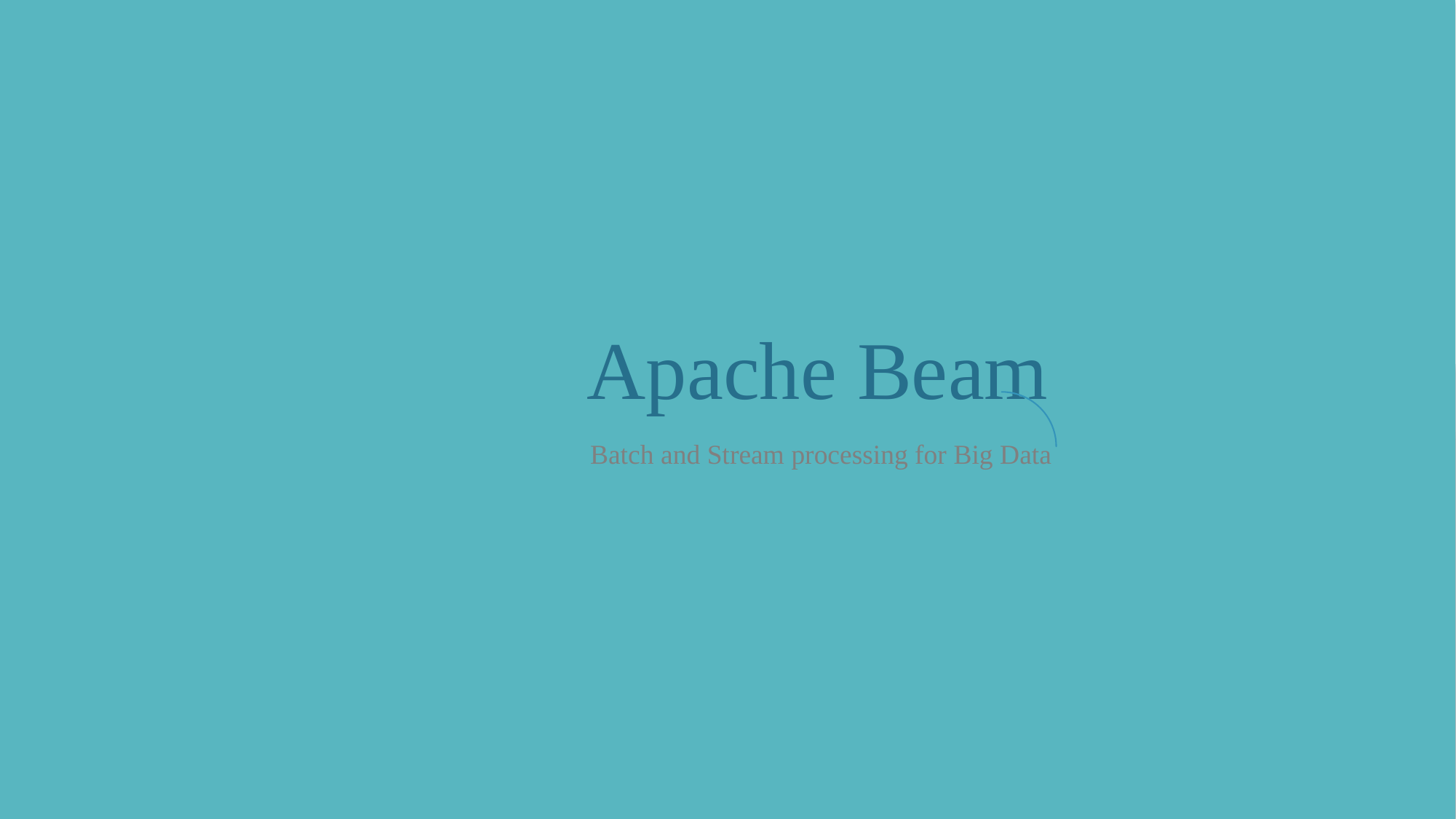

# Apache Beam

Batch and Stream processing for Big Data